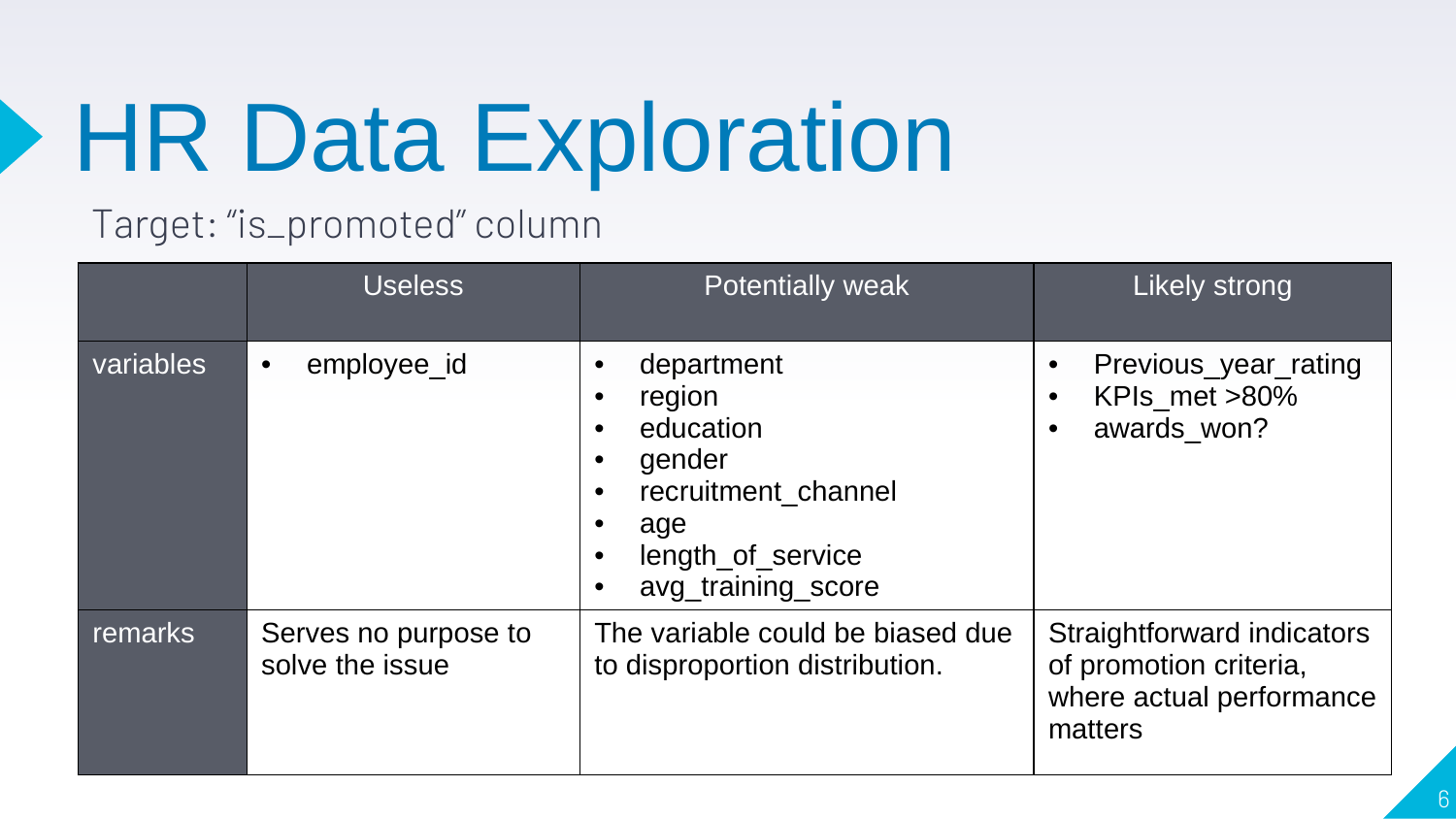

# HR Data Exploration
Target: “is_promoted” column

|  | Useless | Potentially weak | Likely strong |
| --- | --- | --- | --- |
| variables | employee\_id | department region education gender recruitment\_channel age length\_of\_service avg\_training\_score | Previous\_year\_rating KPIs\_met >80% awards\_won? |
| remarks | Serves no purpose to solve the issue | The variable could be biased due to disproportion distribution. | Straightforward indicators of promotion criteria, where actual performance matters |
6